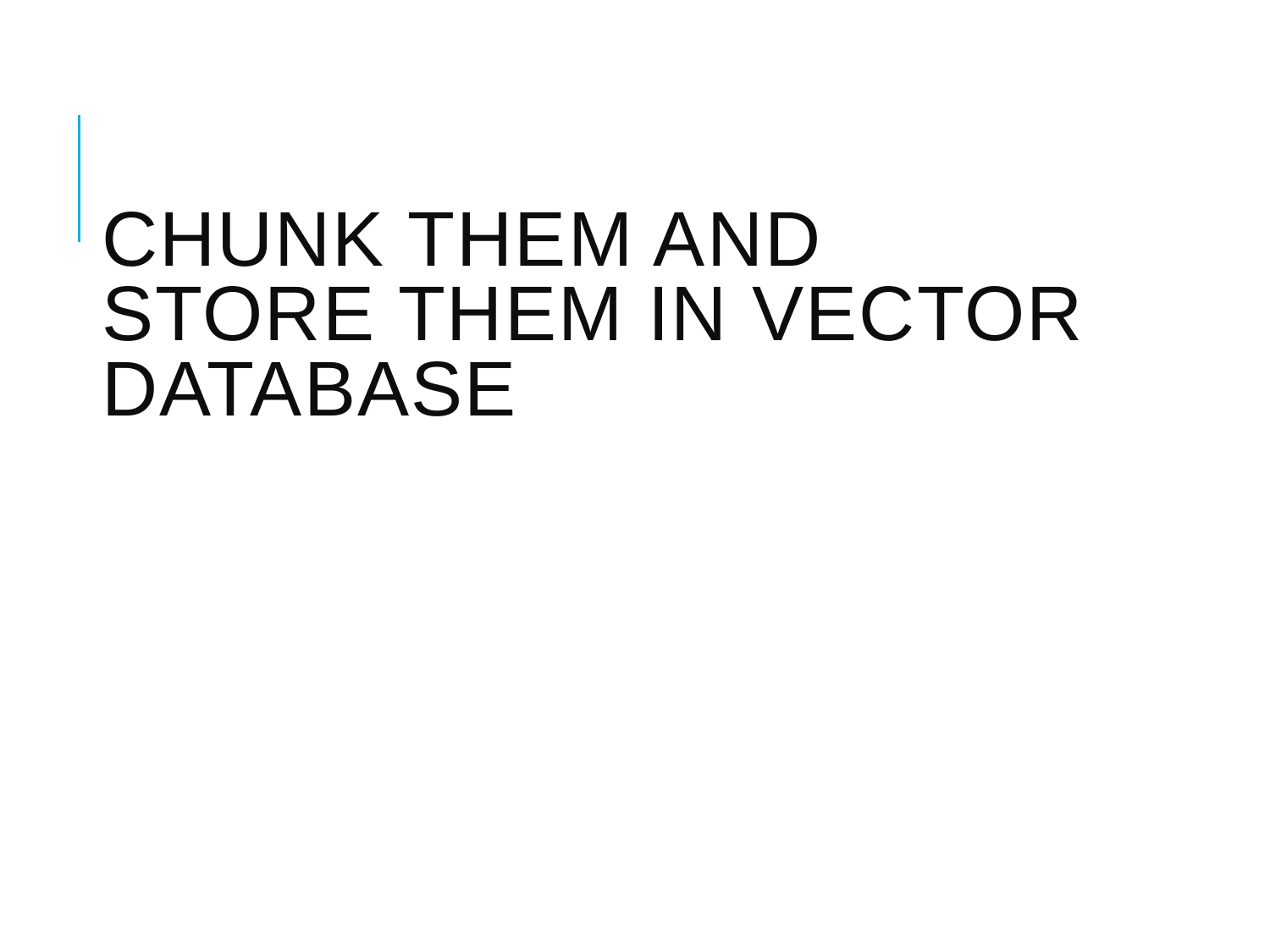

# Chunk them and store them in vector database